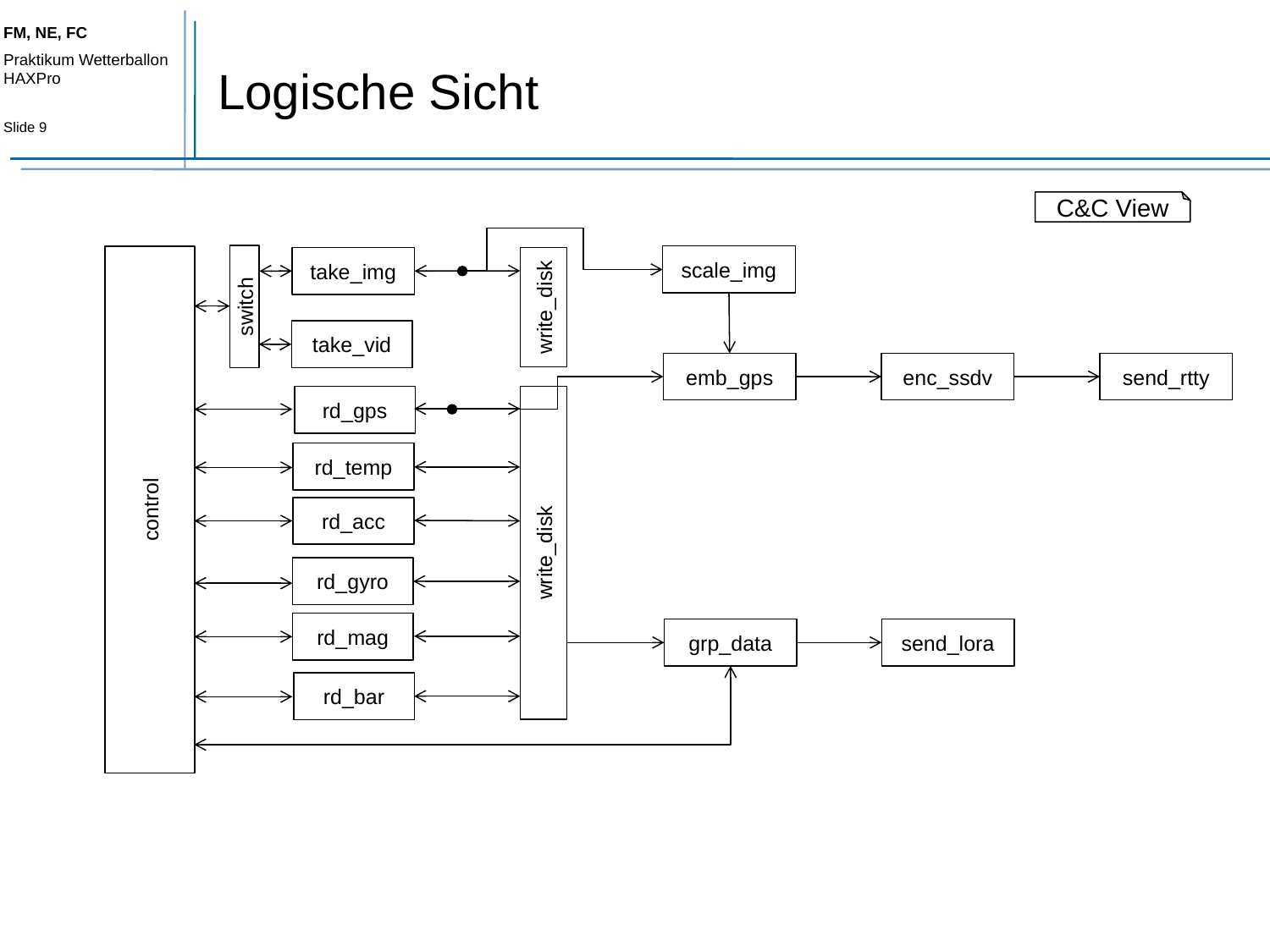

# Logische Sicht
C&C View
scale_img
take_img
write_disk
switch
take_vid
emb_gps
enc_ssdv
send_rtty
rd_gps
rd_temp
control
rd_acc
write_disk
rd_gyro
rd_mag
grp_data
send_lora
rd_bar